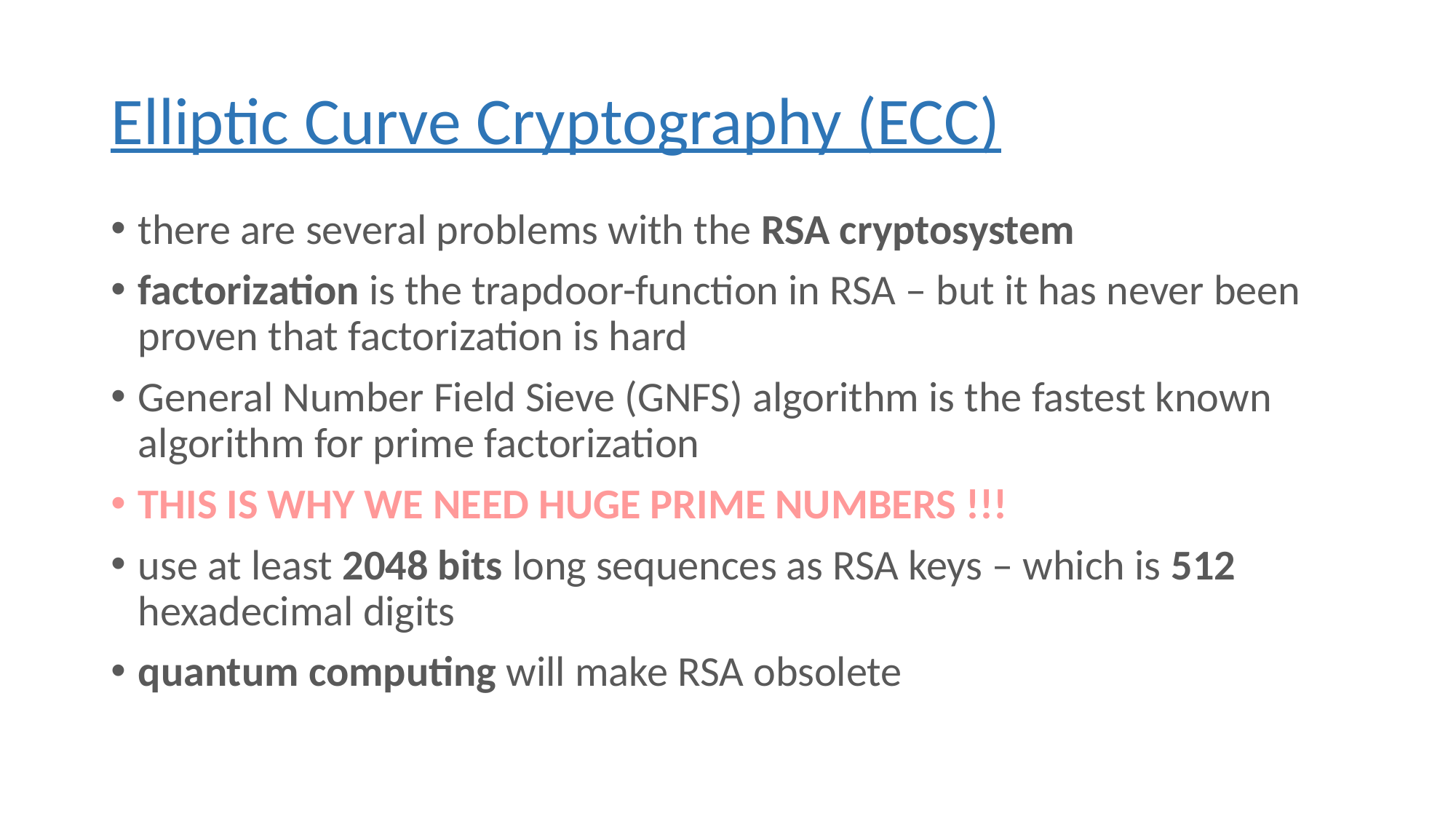

# Elliptic Curve Cryptography (ECC)
there are several problems with the RSA cryptosystem
factorization is the trapdoor-function in RSA – but it has never been proven that factorization is hard
General Number Field Sieve (GNFS) algorithm is the fastest known algorithm for prime factorization
THIS IS WHY WE NEED HUGE PRIME NUMBERS !!!
use at least 2048 bits long sequences as RSA keys – which is 512 hexadecimal digits
quantum computing will make RSA obsolete